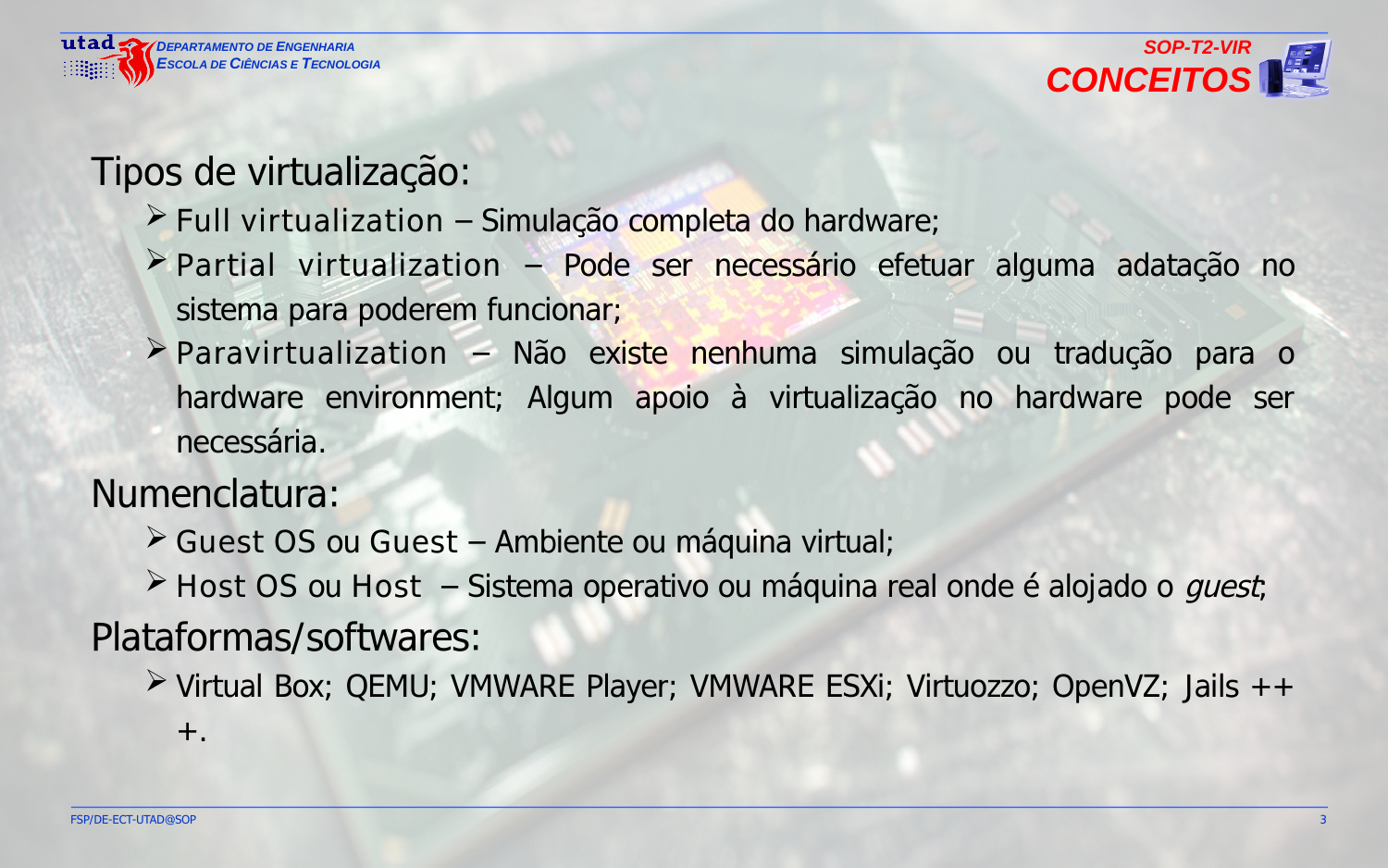

SOP-T2-VIR
Conceitos
Tipos de virtualização:
Full virtualization – Simulação completa do hardware;
Partial virtualization – Pode ser necessário efetuar alguma adatação no sistema para poderem funcionar;
Paravirtualization – Não existe nenhuma simulação ou tradução para o hardware environment; Algum apoio à virtualização no hardware pode ser necessária.
Numenclatura:
Guest OS ou Guest – Ambiente ou máquina virtual;
Host OS ou Host  – Sistema operativo ou máquina real onde é alojado o guest;
Plataformas/softwares:
Virtual Box; QEMU; VMWARE Player; VMWARE ESXi; Virtuozzo; OpenVZ; Jails +++.